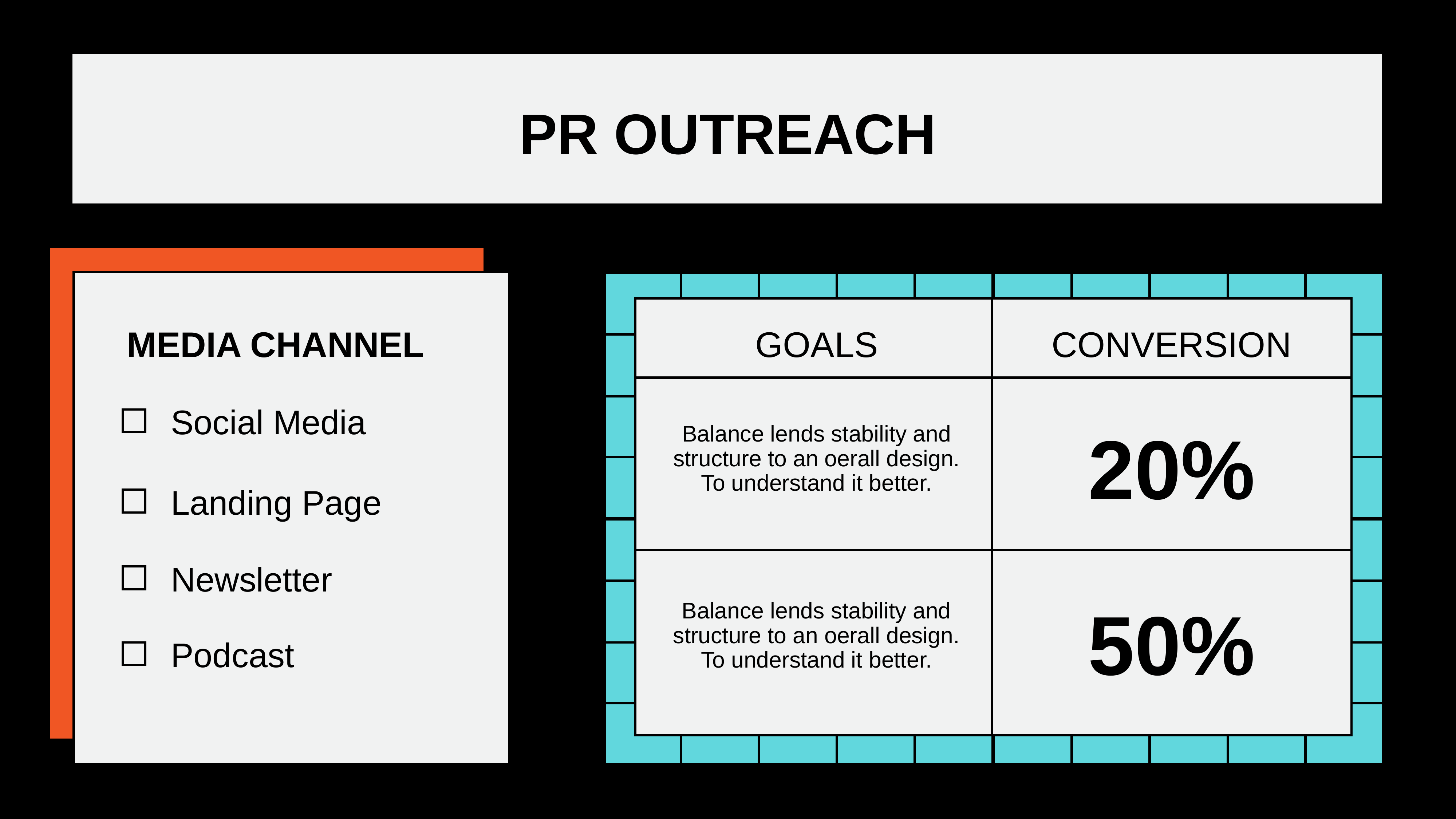

PR OUTREACH
MEDIA CHANNEL
GOALS
CONVERSION
Social Media
Balance lends stability and structure to an oerall design. To understand it better.
20%
Landing Page
Newsletter
Balance lends stability and structure to an oerall design. To understand it better.
50%
Podcast